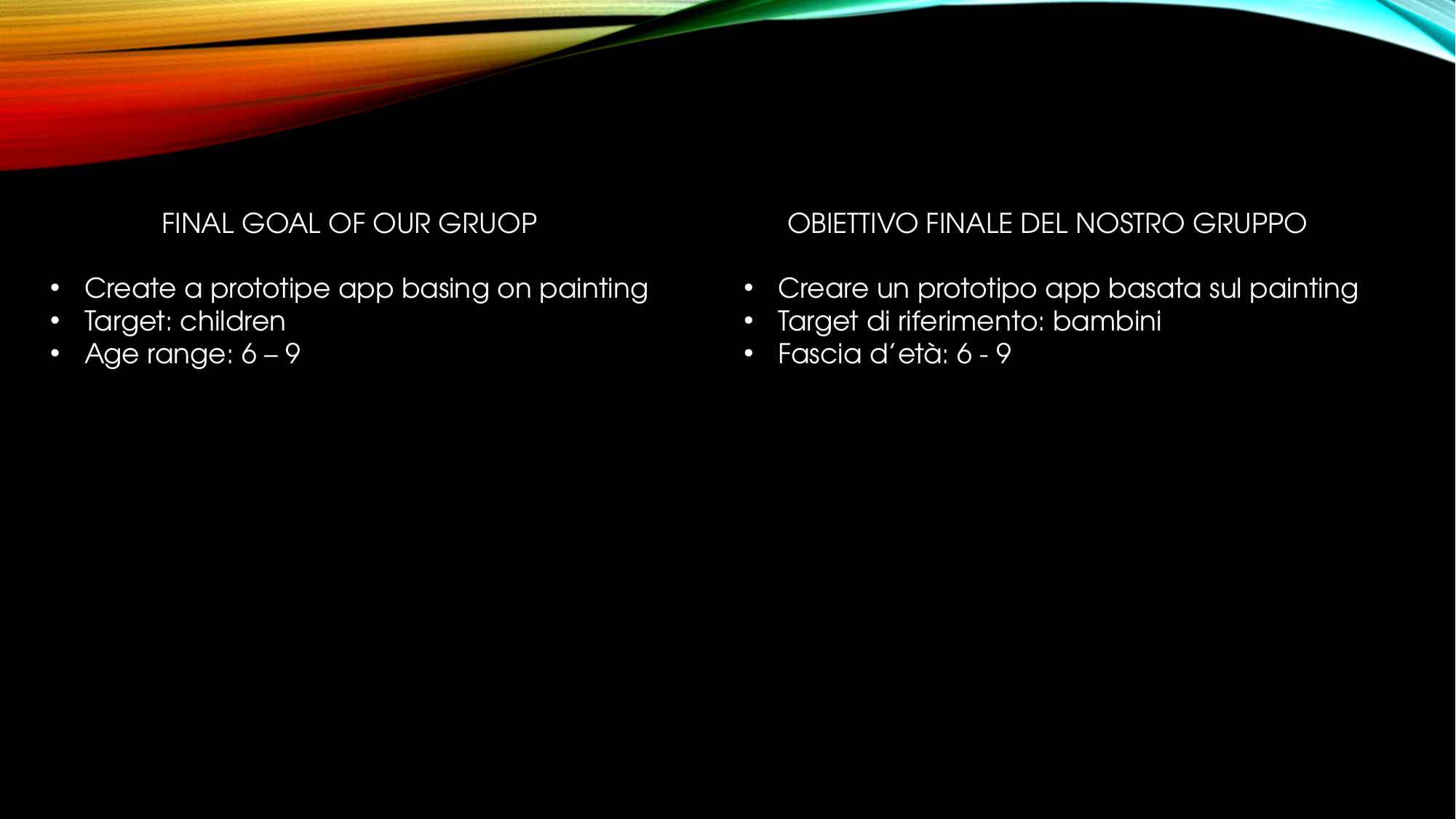

FINAL GOAL OF OUR GRUOP
OBIETTIVO FINALE DEL NOSTRO GRUPPO
Create a prototipe app basing on painting
Target: children
Age range: 6 – 9

Creare un prototipo app basata sul painting
Target di riferimento: bambini
Fascia d’età: 6 - 9